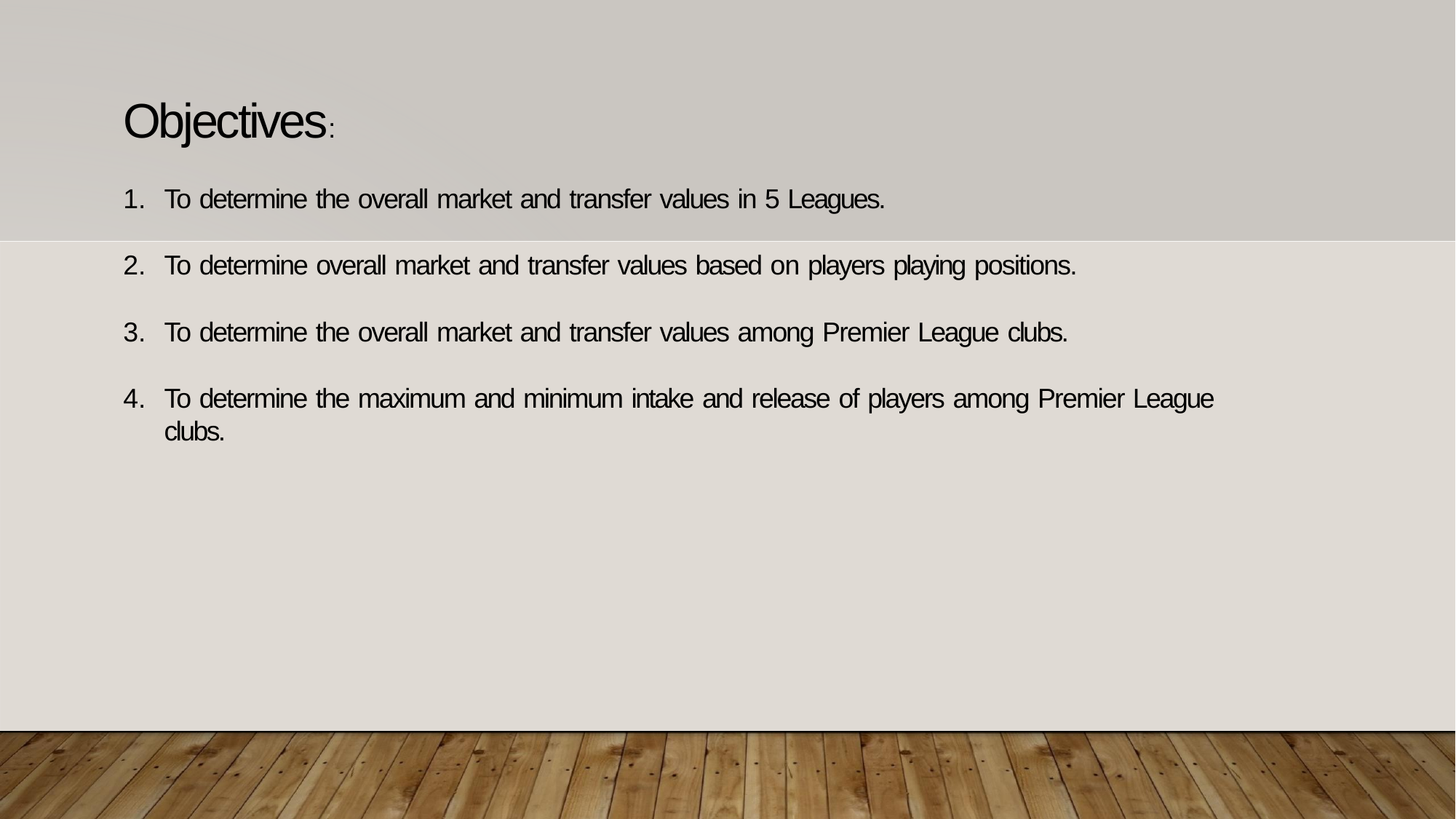

# Objectives:
To determine the overall market and transfer values in 5 Leagues.

To determine overall market and transfer values based on players playing positions.

To determine the overall market and transfer values among Premier League clubs.

To determine the maximum and minimum intake and release of players among Premier League clubs.